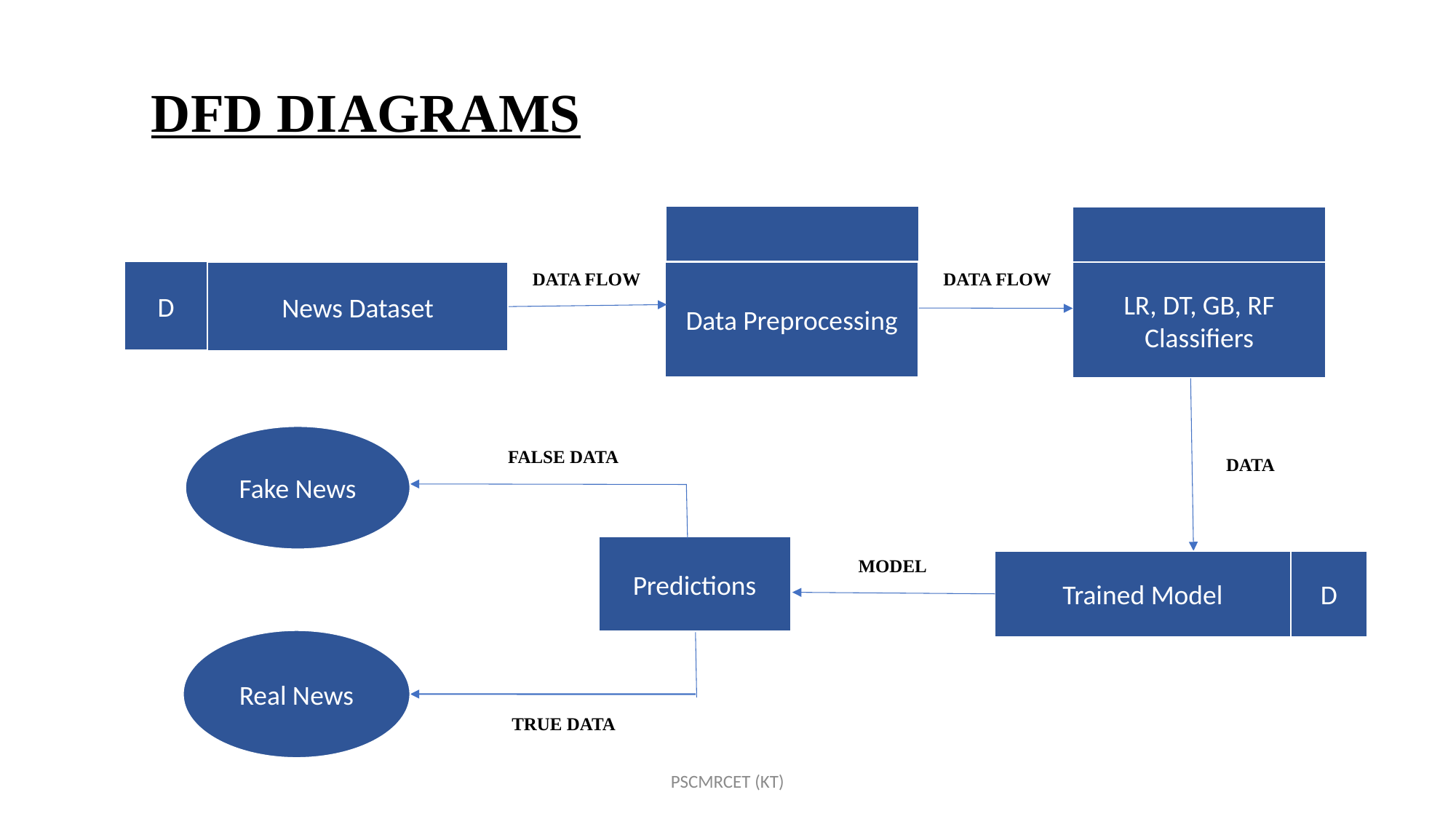

DFD DIAGRAMS

D
Data Preprocessing
News Dataset
DATA FLOW
DATA FLOW
LR, DT, GB, RF Classifiers
Fake News
FALSE DATA
DATA
Predictions
MODEL
Trained Model
D
Real News
TRUE DATA

PSCMRCET (KT)
11